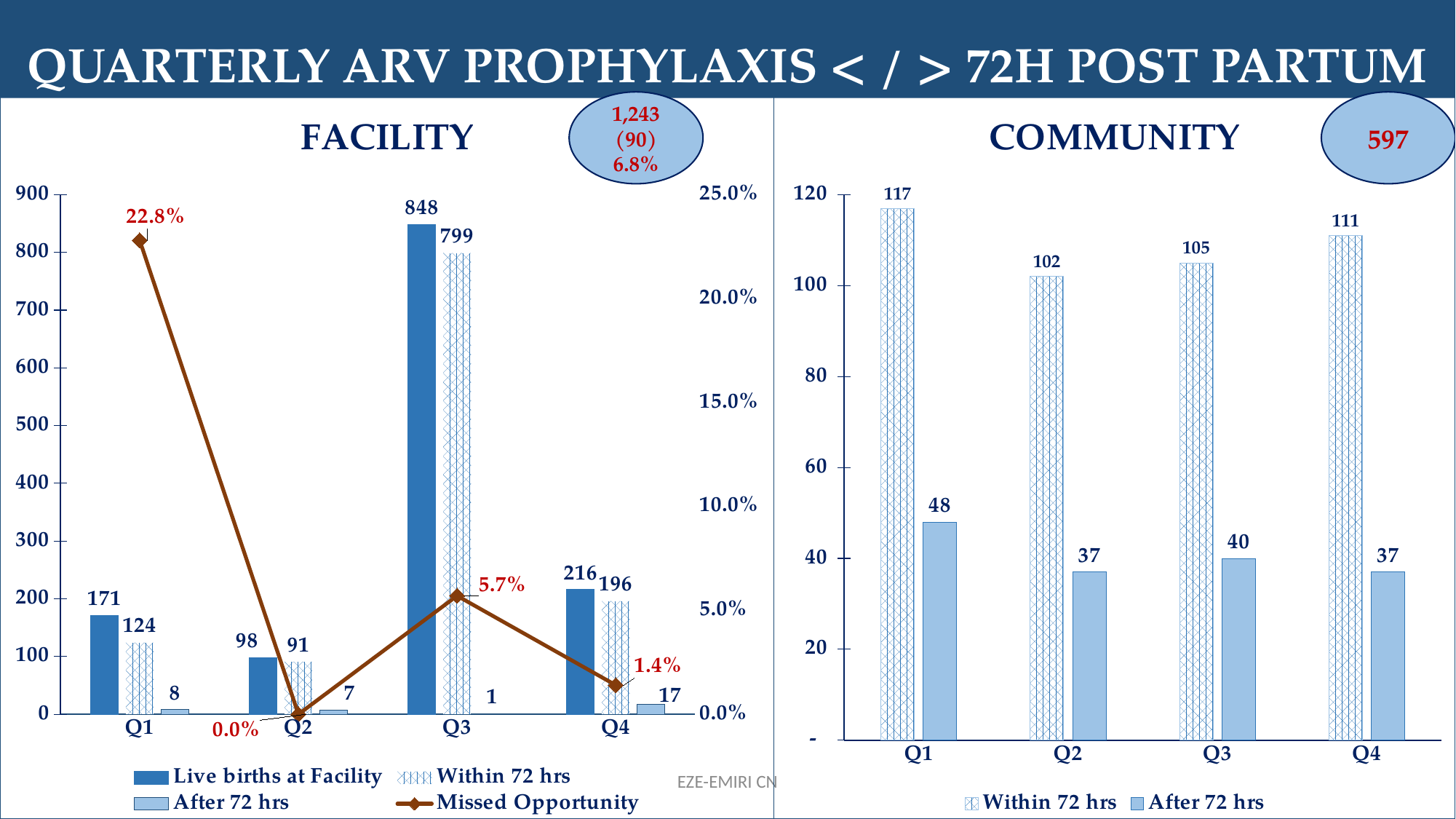

QUARTERLY ARV PROPHYLAXIS < / > 72H POST PARTUM

### Chart: FACILITY

| Category | Live births at Facility | Within 72 hrs | After 72 hrs | Missed Opportunity |
|---|---|---|---|---|
| Q1 | 171.0 | 124.0 | 8.0 | 0.228 |
| Q2 | 98.0 | 91.0 | 7.0 | 0.0 |
| Q3 | 848.0 | 799.0 | 1.0 | 0.057 |
| Q4 | 216.0 | 196.0 | 17.0 | 0.014 |

### Chart: COMMUNITY

| Category | Within 72 hrs | After 72 hrs |
|---|---|---|
| Q1 | 117.0 | 48.0 |
| Q2 | 102.0 | 37.0 |
| Q3 | 105.0 | 40.0 |
| Q4 | 111.0 | 37.0 |
1,243
(90) 6.8%
597
EZE-EMIRI CN